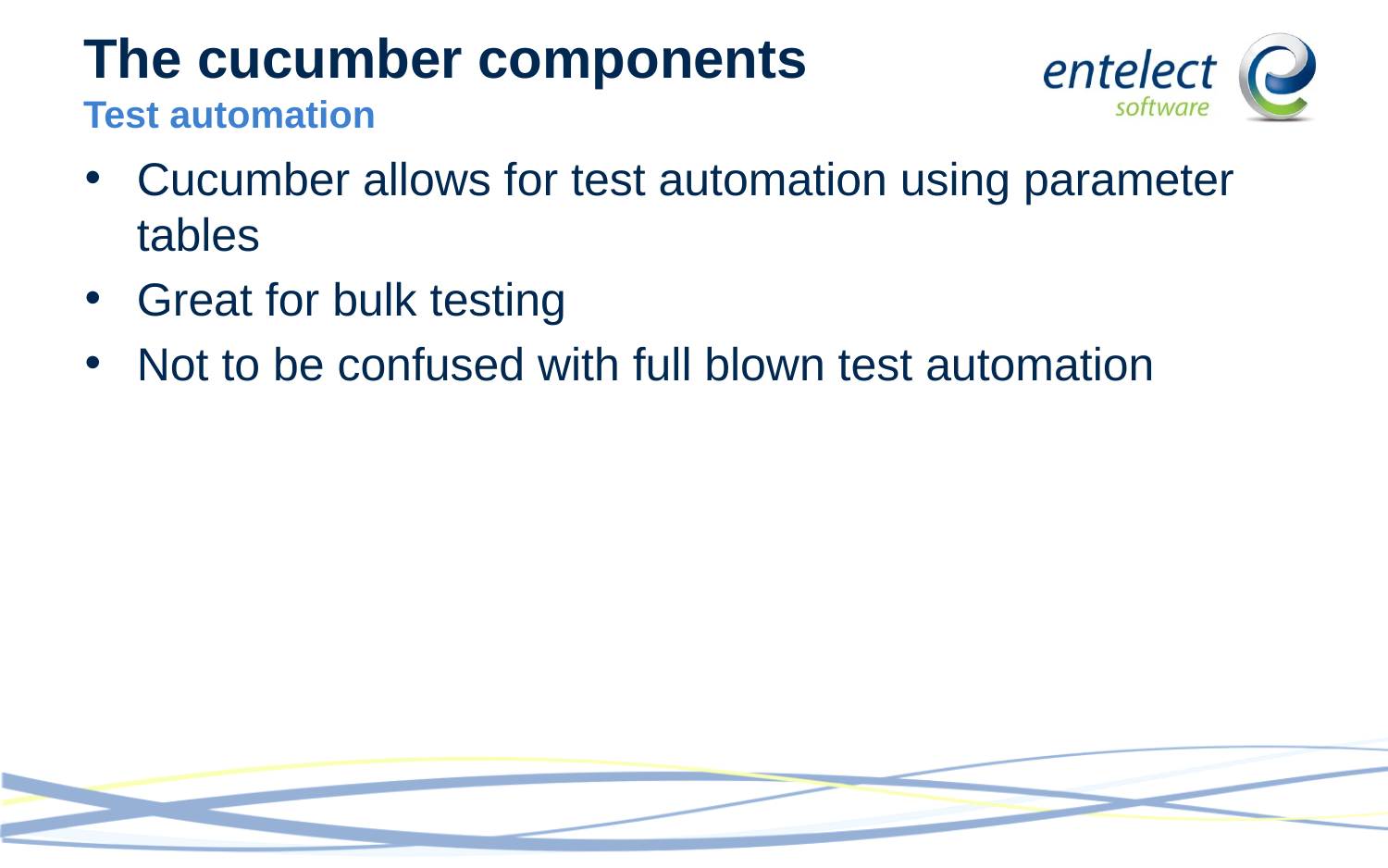

# The cucumber components Test automation
Cucumber allows for test automation using parameter tables
Great for bulk testing
Not to be confused with full blown test automation